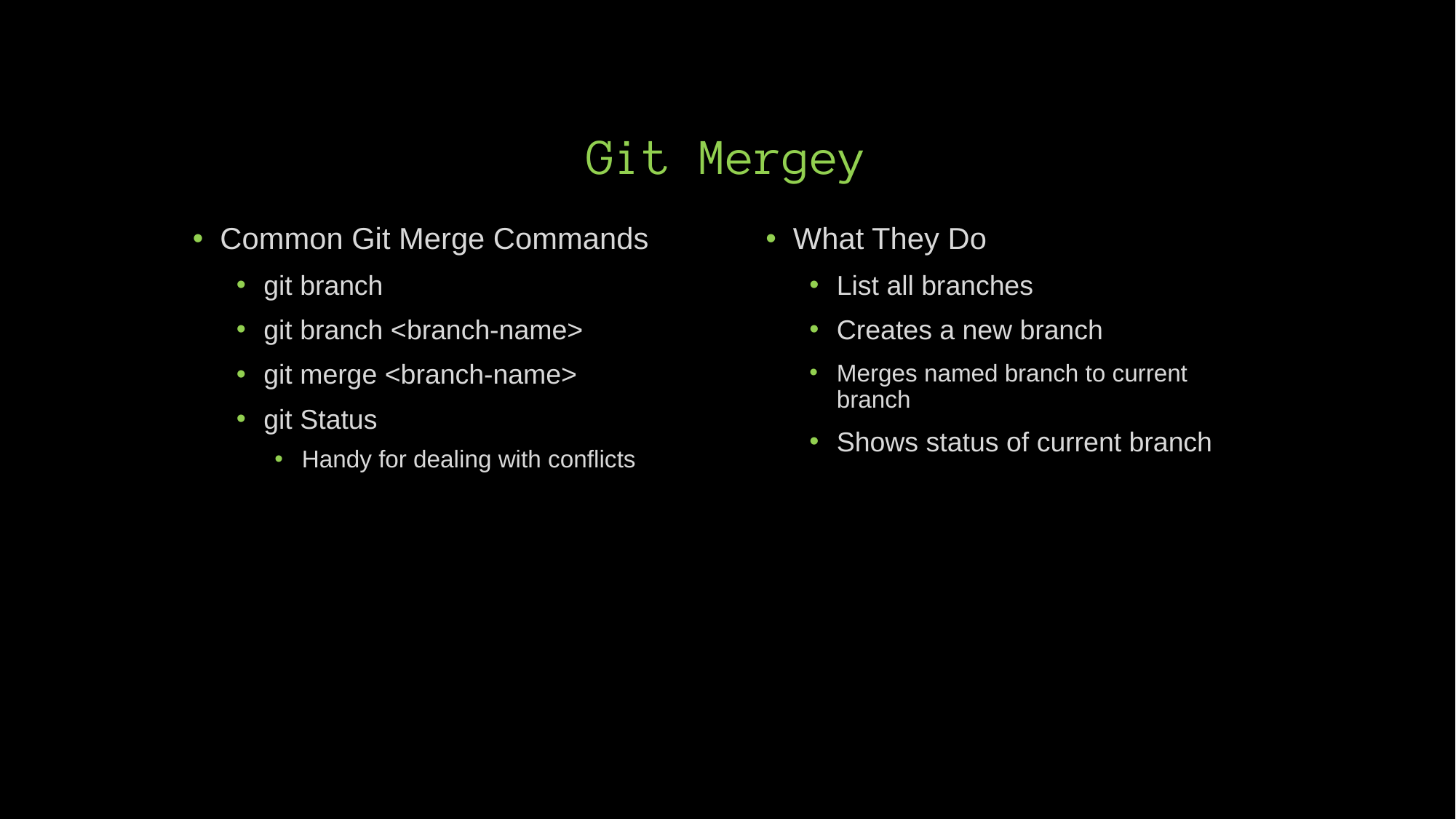

# Git Mergey
Common Git Merge Commands
git branch
git branch <branch-name>
git merge <branch-name>
git Status
Handy for dealing with conflicts

What They Do
List all branches
Creates a new branch
Merges named branch to current  branch
Shows status of current branch